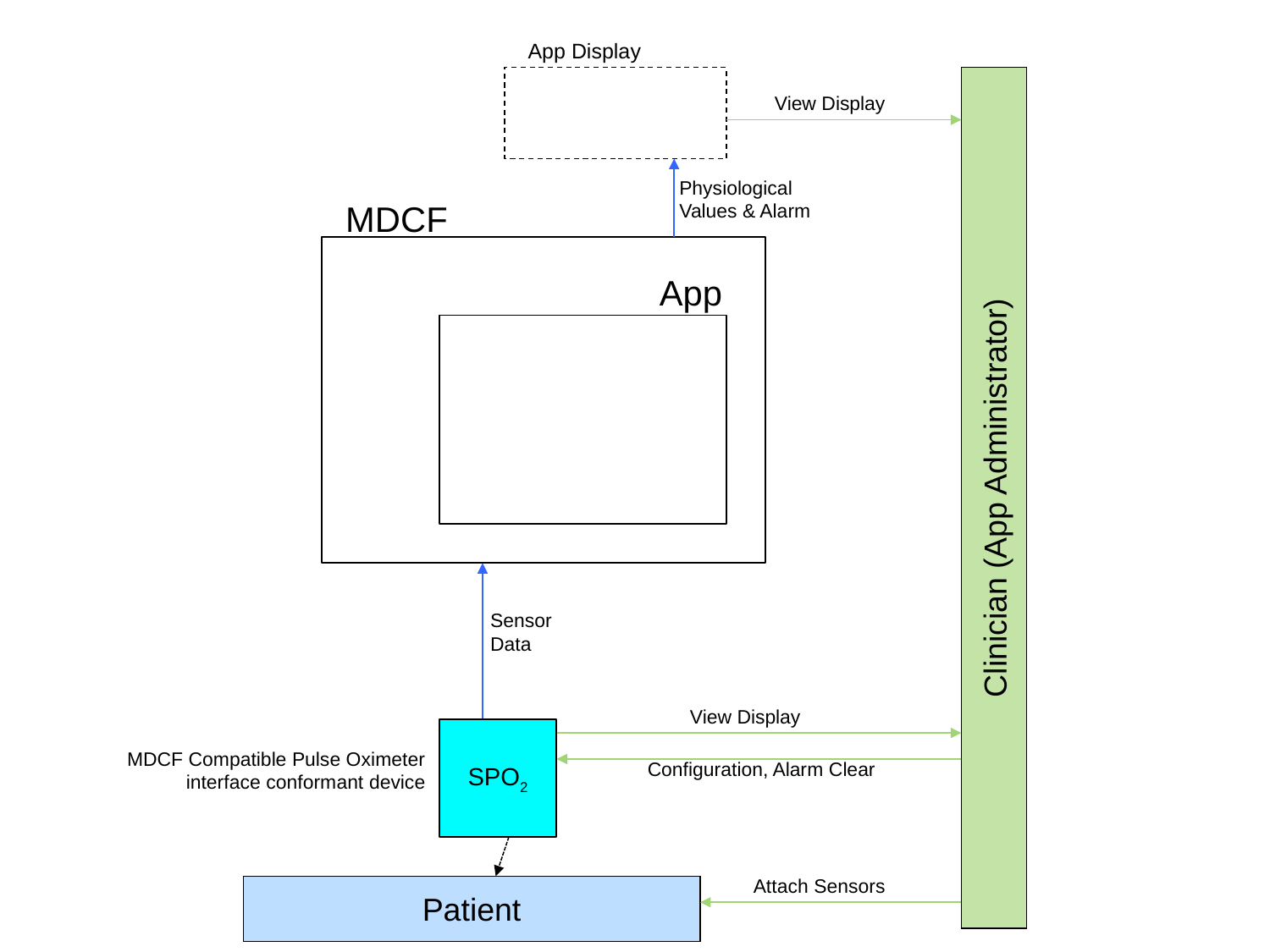

App Display

View Display
Physiological Values & Alarm
MDCF

App

Clinician (App Administrator)
Sensor Data
View Display
SPO2
Configuration, Alarm Clear

Attach Sensors
Patient
MDCF Compatible Pulse Oximeter interface conformant device